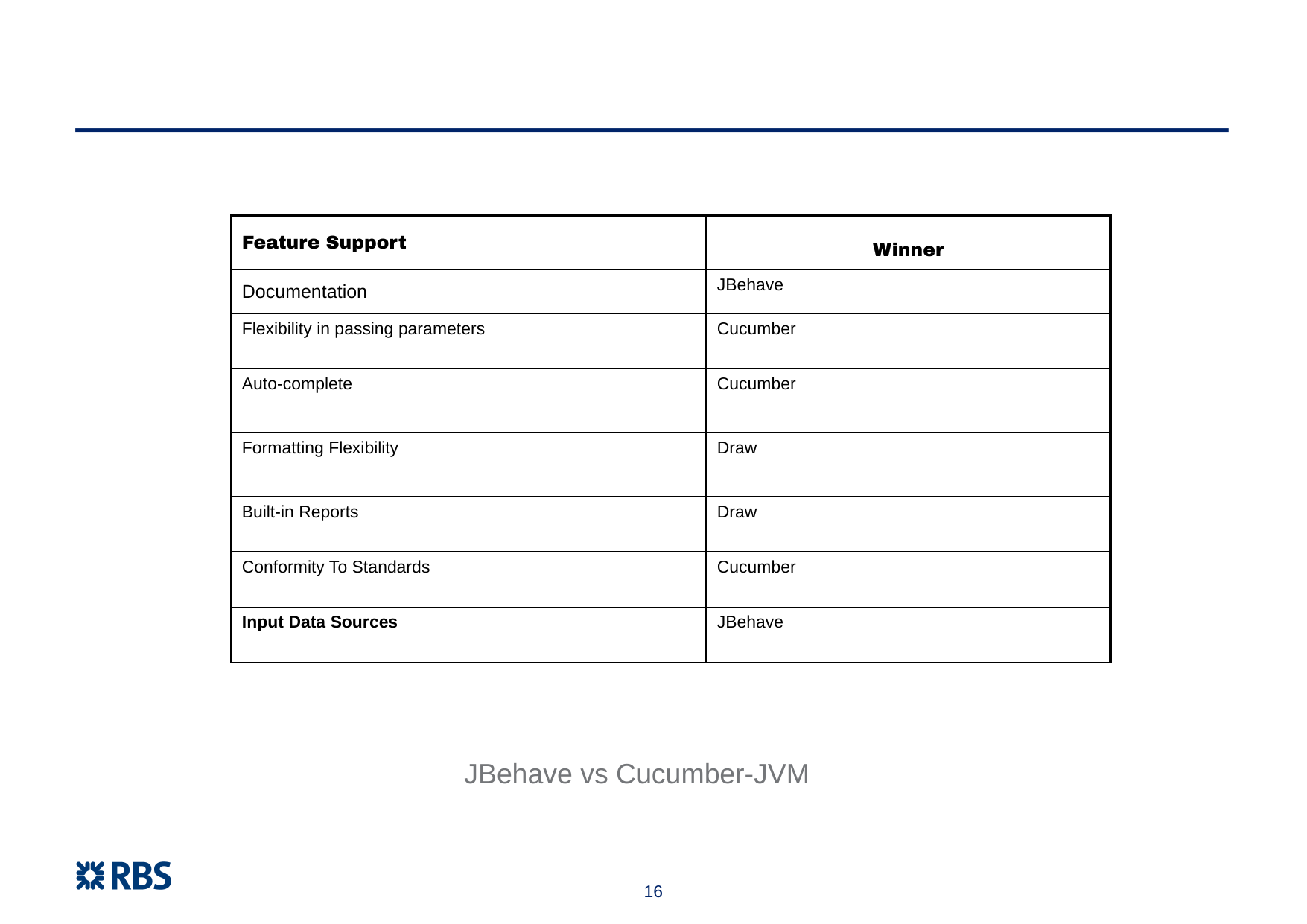

| Feature Support | Winner |
| --- | --- |
| Documentation | JBehave |
| Flexibility in passing parameters | Cucumber |
| Auto-complete | Cucumber |
| Formatting Flexibility | Draw |
| Built-in Reports | Draw |
| Conformity To Standards | Cucumber |
| Input Data Sources | JBehave |
JBehave vs Cucumber-JVM
16